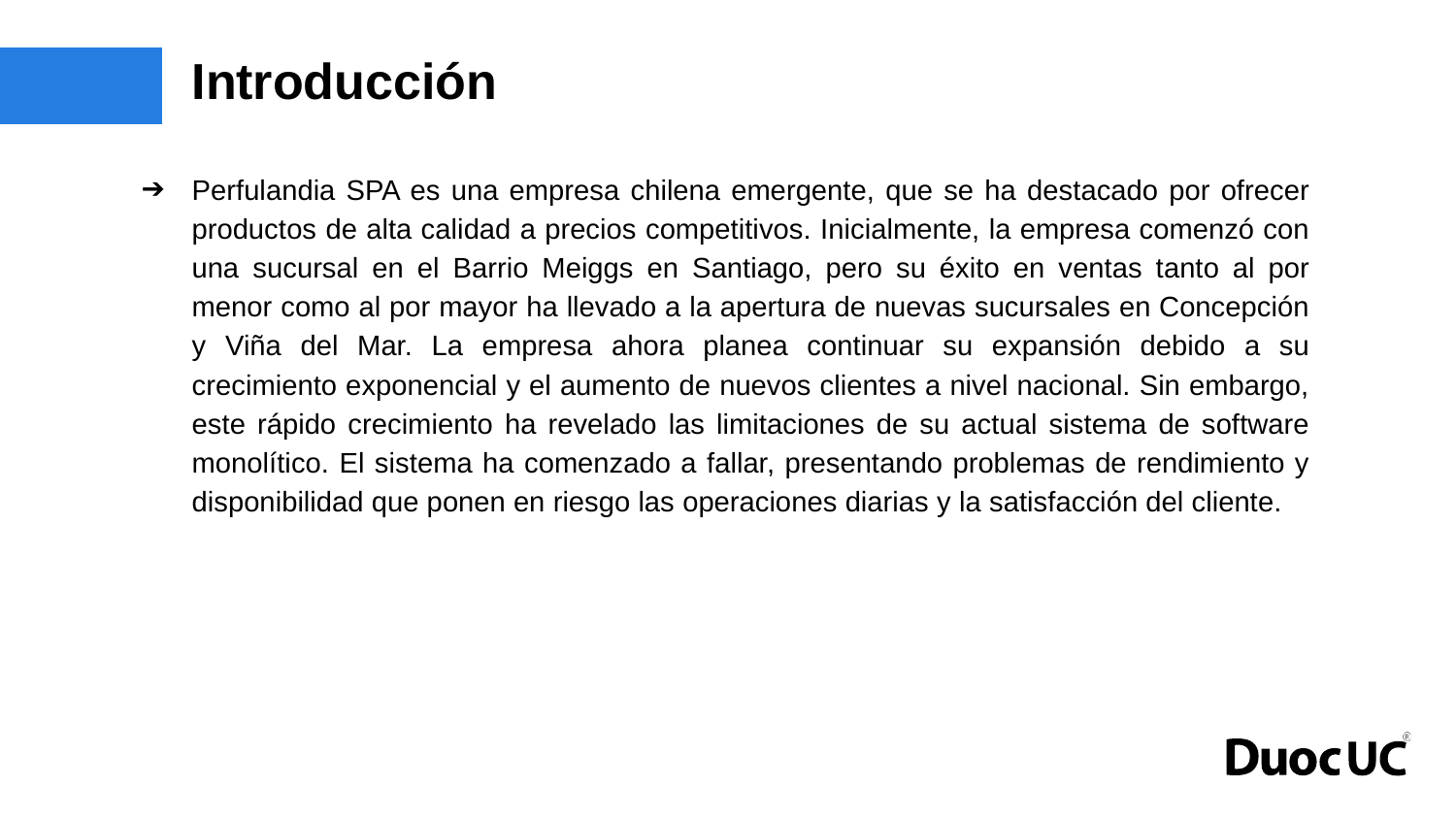

Introducción
Perfulandia SPA es una empresa chilena emergente, que se ha destacado por ofrecer productos de alta calidad a precios competitivos. Inicialmente, la empresa comenzó con una sucursal en el Barrio Meiggs en Santiago, pero su éxito en ventas tanto al por menor como al por mayor ha llevado a la apertura de nuevas sucursales en Concepción y Viña del Mar. La empresa ahora planea continuar su expansión debido a su crecimiento exponencial y el aumento de nuevos clientes a nivel nacional. Sin embargo, este rápido crecimiento ha revelado las limitaciones de su actual sistema de software monolítico. El sistema ha comenzado a fallar, presentando problemas de rendimiento y disponibilidad que ponen en riesgo las operaciones diarias y la satisfacción del cliente.